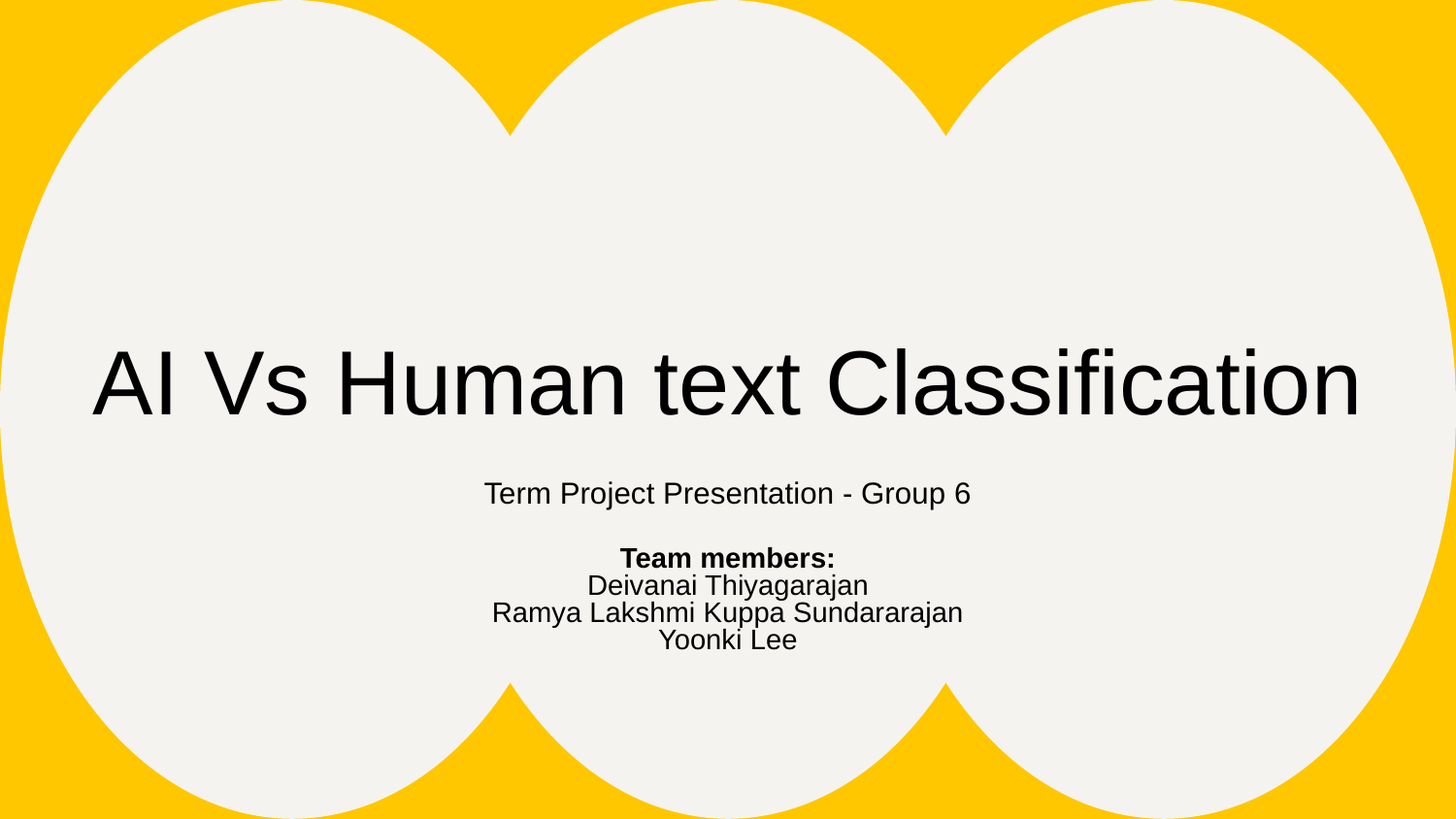

# AI Vs Human text Classification
Term Project Presentation - Group 6

Team members:
Deivanai Thiyagarajan
Ramya Lakshmi Kuppa Sundararajan
Yoonki Lee